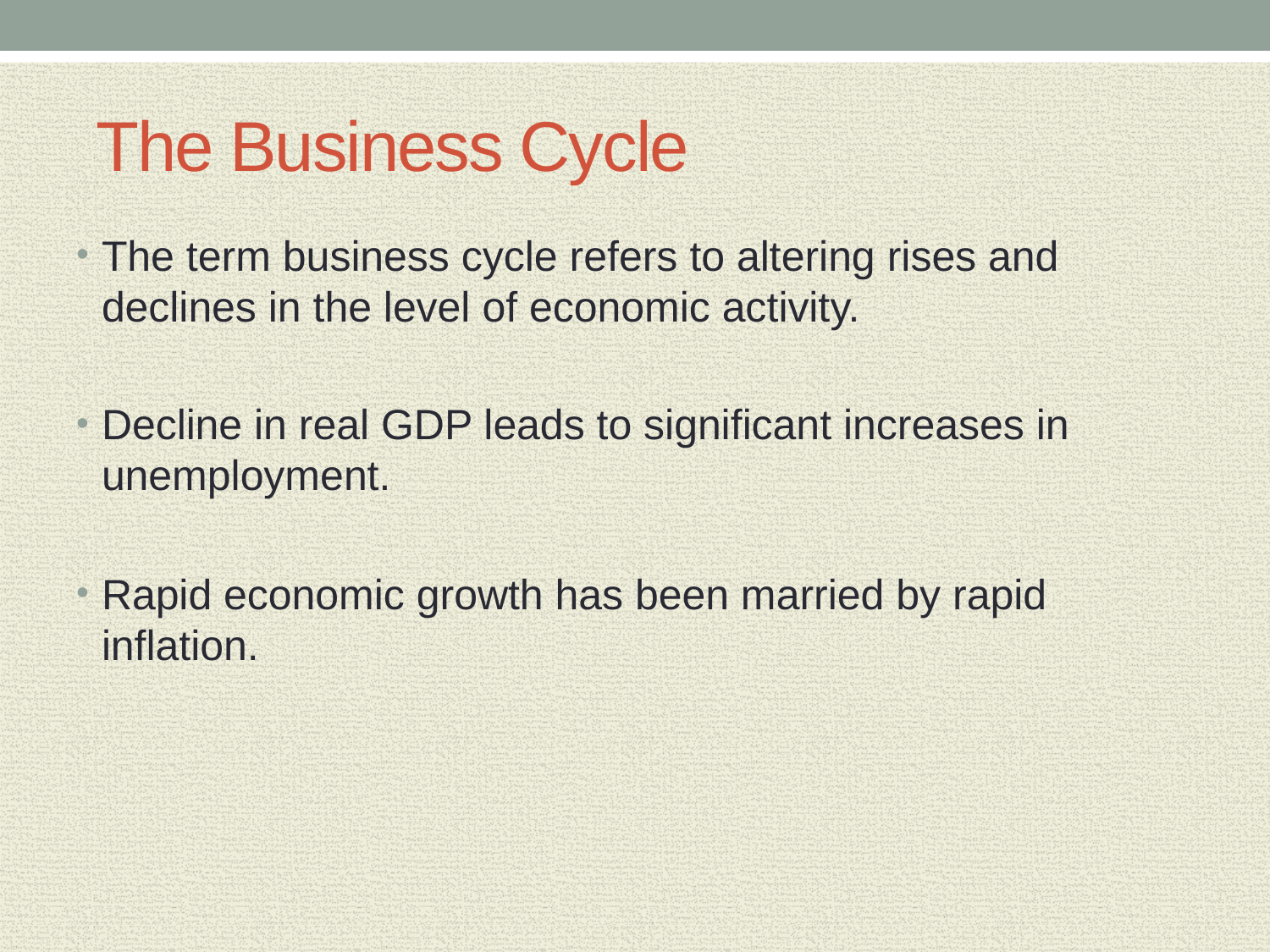

# The Business Cycle
The term business cycle refers to altering rises and declines in the level of economic activity.

Decline in real GDP leads to significant increases in unemployment.

Rapid economic growth has been married by rapid inflation.